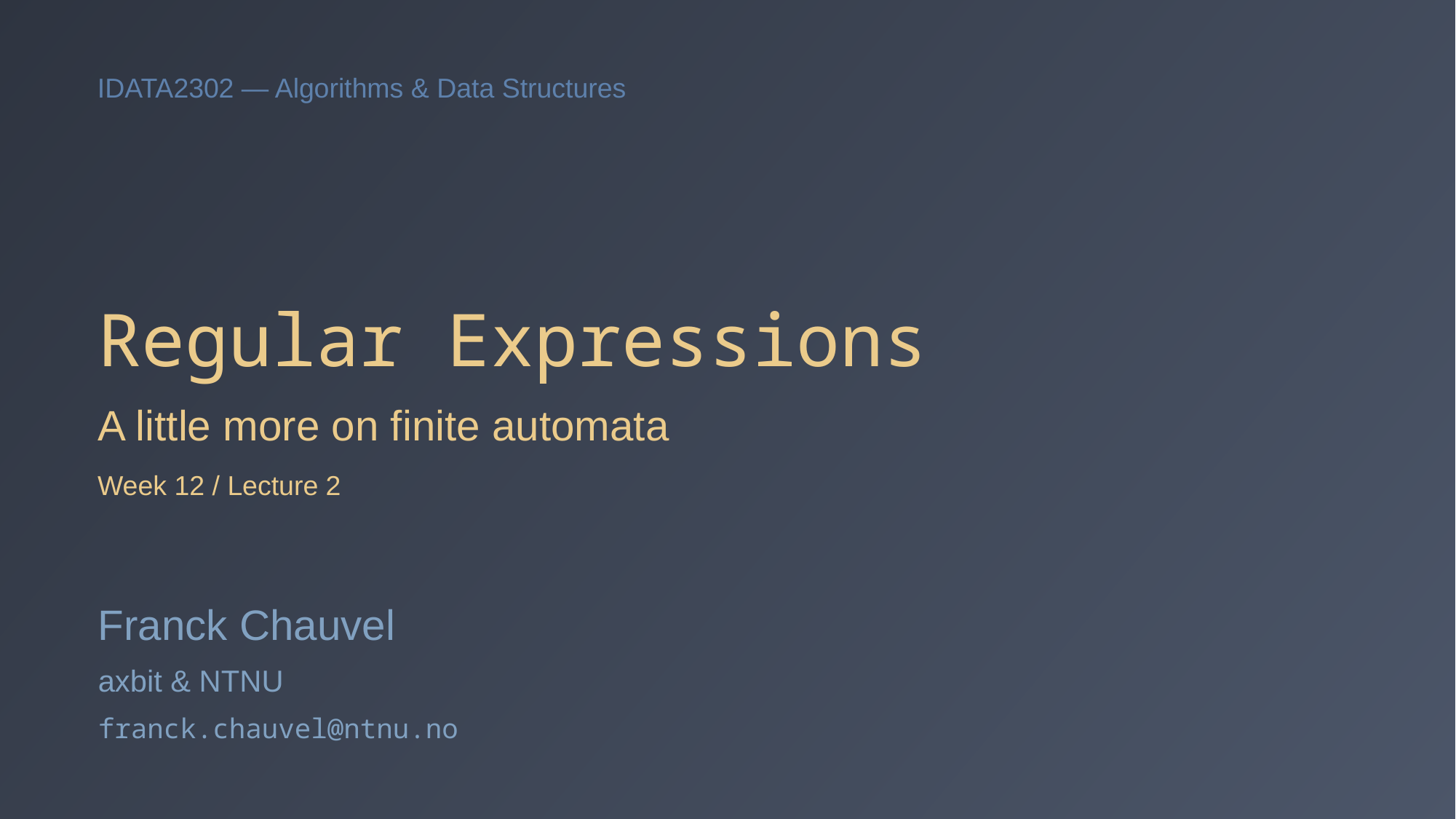

# Regular Expressions
A little more on finite automata
Week 12 / Lecture 2
Franck Chauvel
axbit & NTNU
franck.chauvel@ntnu.no